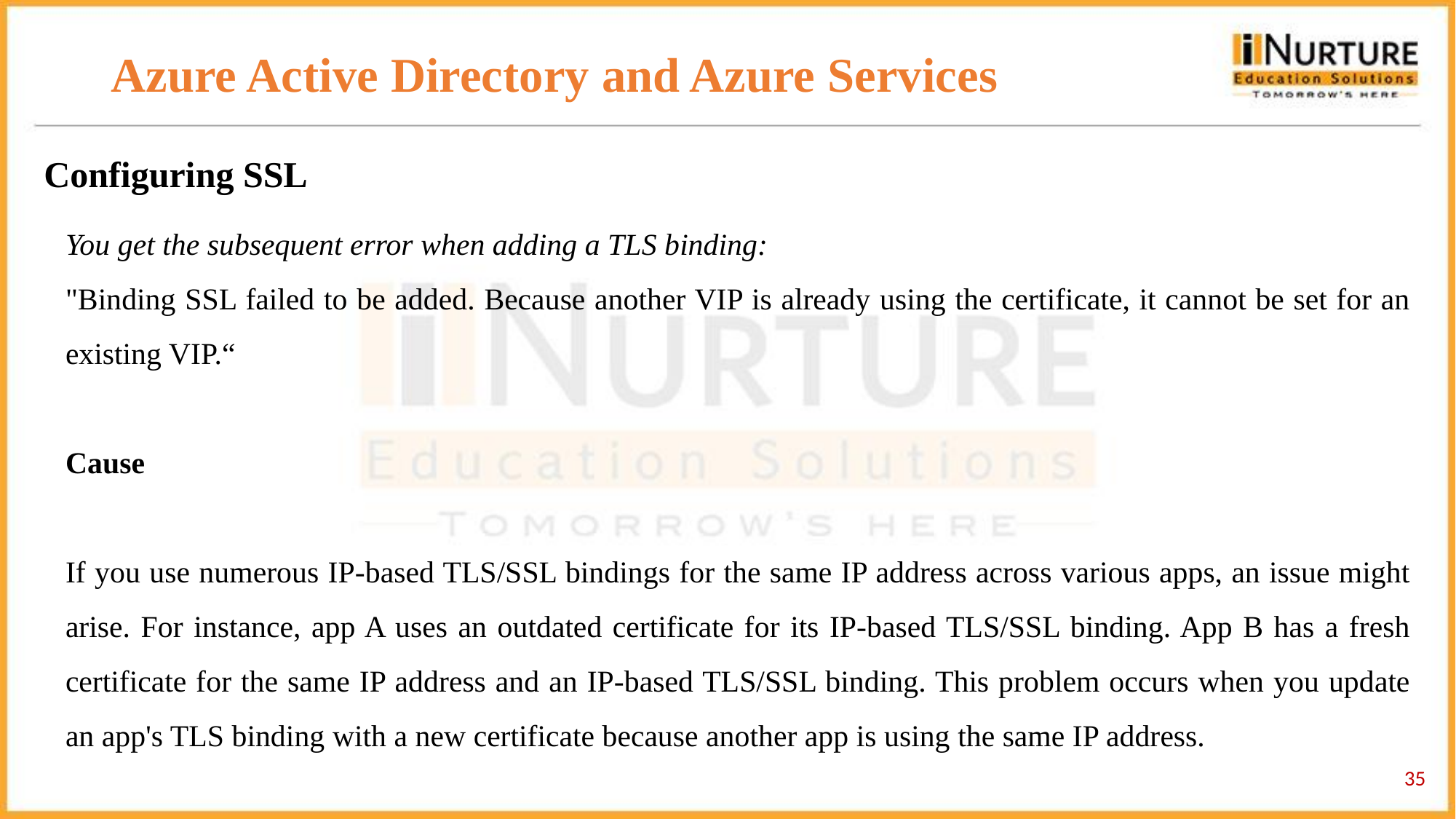

# Azure Active Directory and Azure Services
Configuring SSL
You get the subsequent error when adding a TLS binding:
"Binding SSL failed to be added. Because another VIP is already using the certificate, it cannot be set for an existing VIP.“

Cause

If you use numerous IP-based TLS/SSL bindings for the same IP address across various apps, an issue might arise. For instance, app A uses an outdated certificate for its IP-based TLS/SSL binding. App B has a fresh certificate for the same IP address and an IP-based TLS/SSL binding. This problem occurs when you update an app's TLS binding with a new certificate because another app is using the same IP address.
35